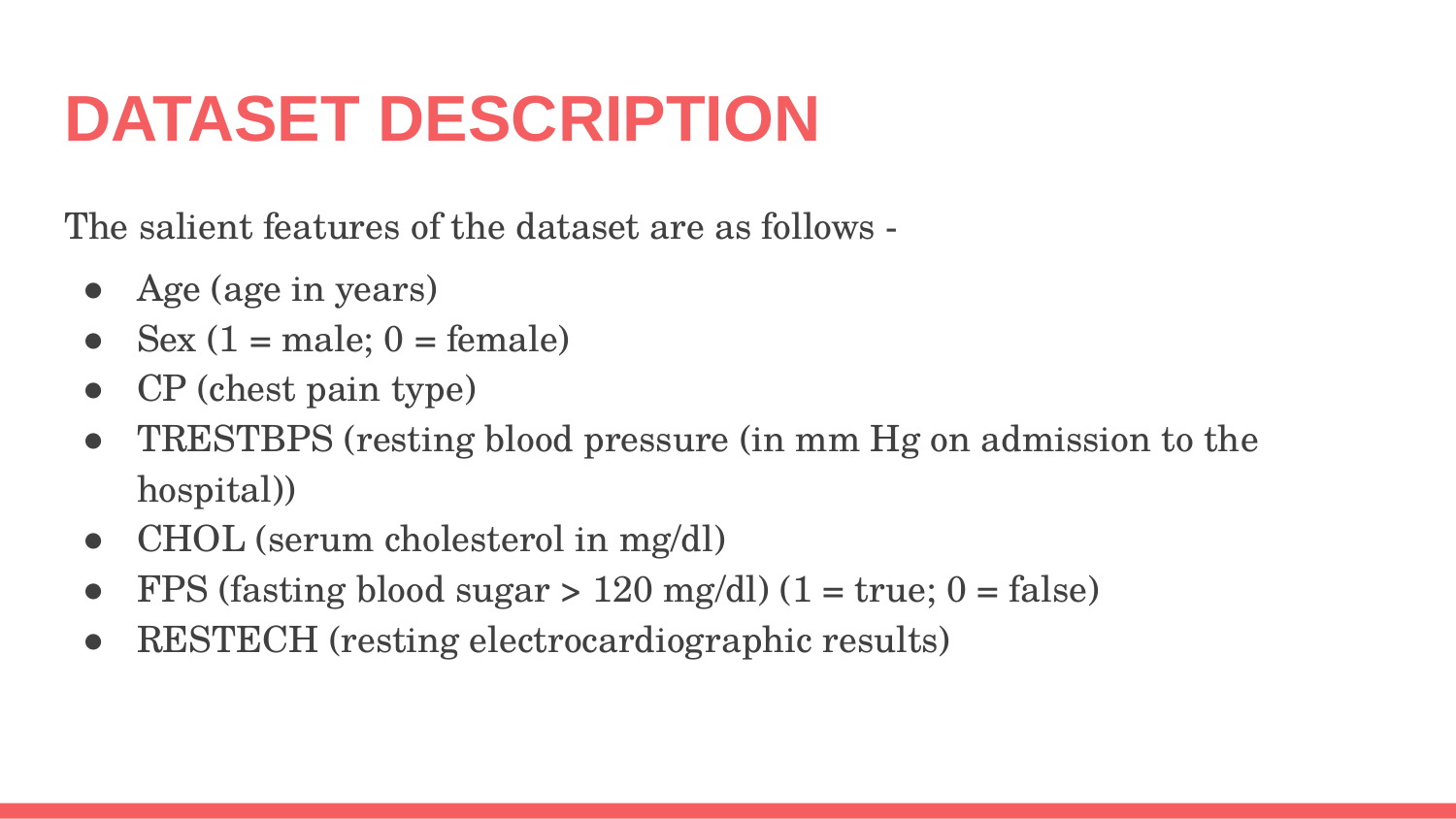

# DATASET DESCRIPTION
The salient features of the dataset are as follows -
Age (age in years)
Sex (1 = male; 0 = female)
CP (chest pain type)
TRESTBPS (resting blood pressure (in mm Hg on admission to the hospital))
CHOL (serum cholesterol in mg/dl)
FPS (fasting blood sugar > 120 mg/dl) (1 = true; 0 = false)
RESTECH (resting electrocardiographic results)